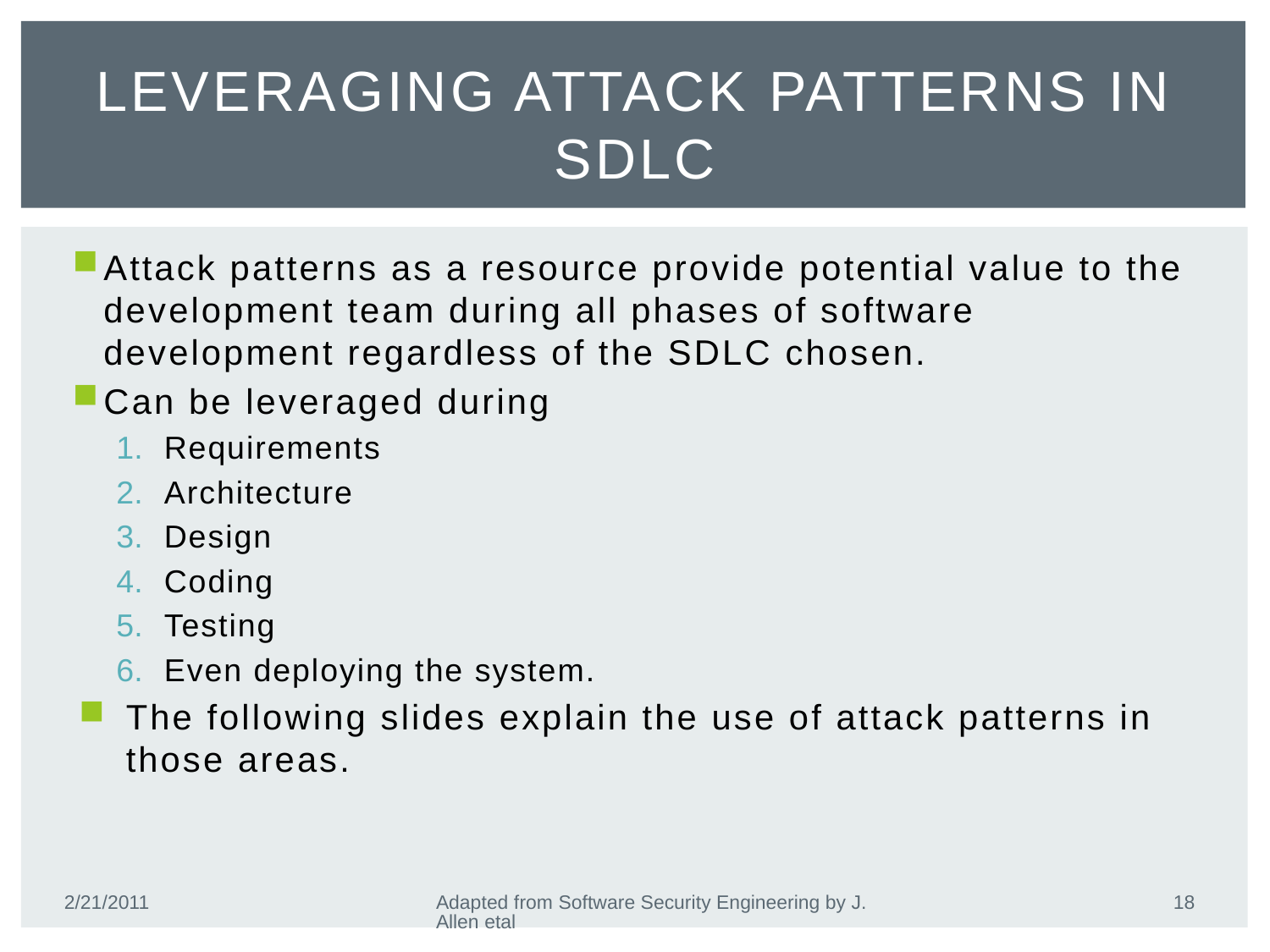

# Leveraging attack patterns in sdlc
Attack patterns as a resource provide potential value to the development team during all phases of software development regardless of the SDLC chosen.
Can be leveraged during
Requirements
Architecture
Design
Coding
Testing
Even deploying the system.
The following slides explain the use of attack patterns in those areas.
18
2/21/2011
Adapted from Software Security Engineering by J.Allen etal